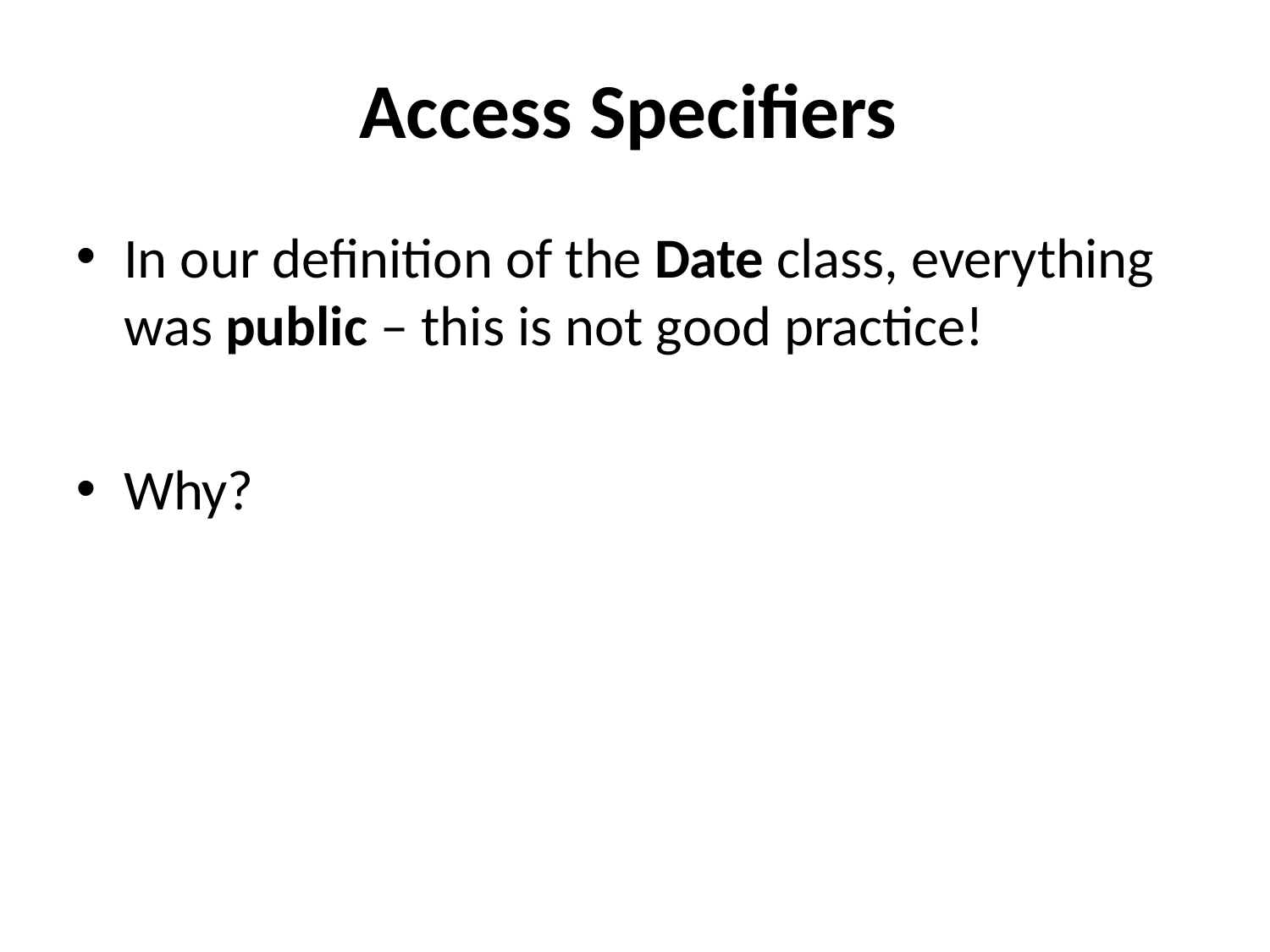

# Access Specifiers
In our definition of the Date class, everything was public – this is not good practice!

Why?